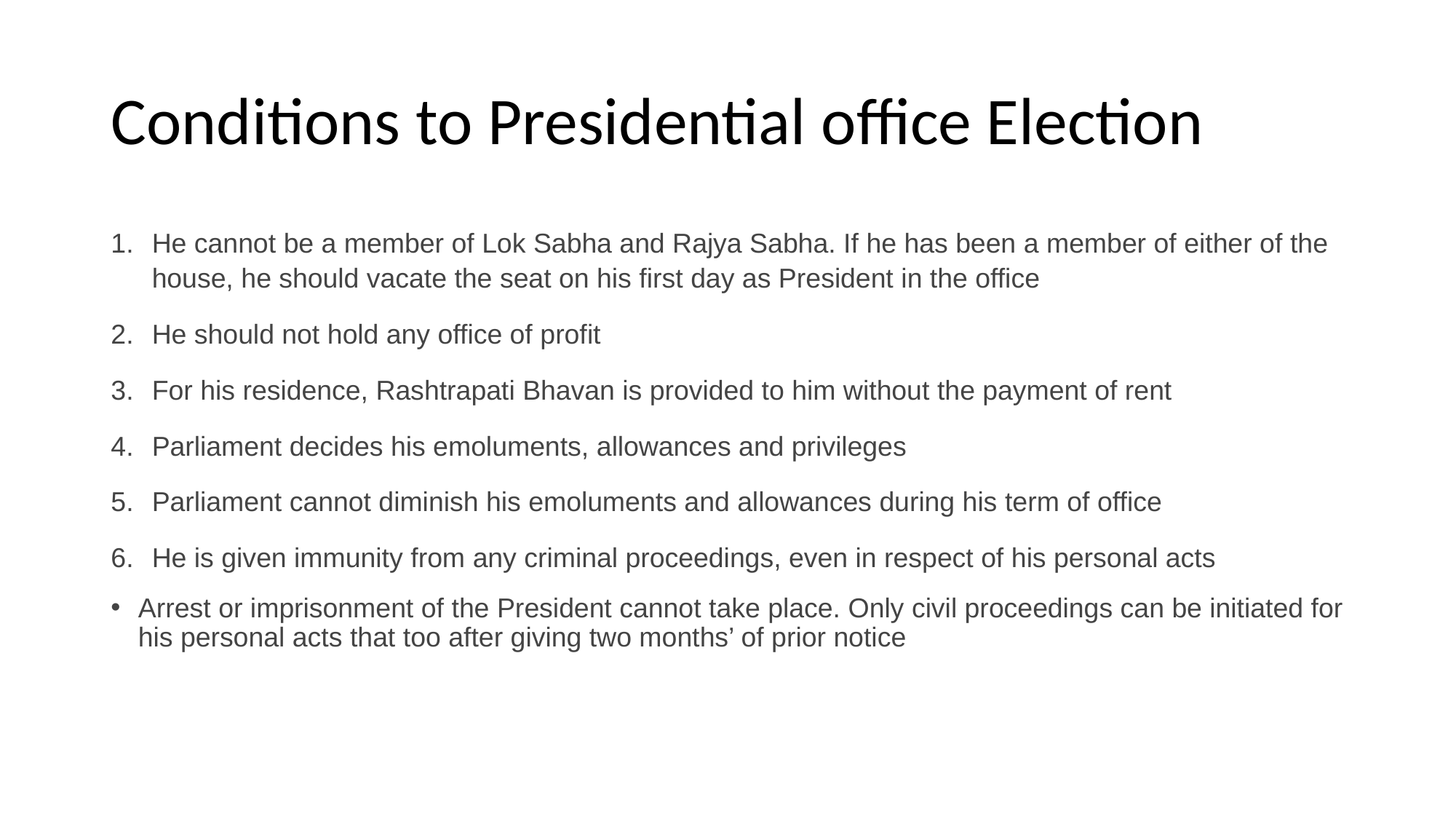

# Conditions to Presidential office Election
He cannot be a member of Lok Sabha and Rajya Sabha. If he has been a member of either of the house, he should vacate the seat on his first day as President in the office
He should not hold any office of profit
For his residence, Rashtrapati Bhavan is provided to him without the payment of rent
Parliament decides his emoluments, allowances and privileges
Parliament cannot diminish his emoluments and allowances during his term of office
He is given immunity from any criminal proceedings, even in respect of his personal acts
Arrest or imprisonment of the President cannot take place. Only civil proceedings can be initiated for his personal acts that too after giving two months’ of prior notice